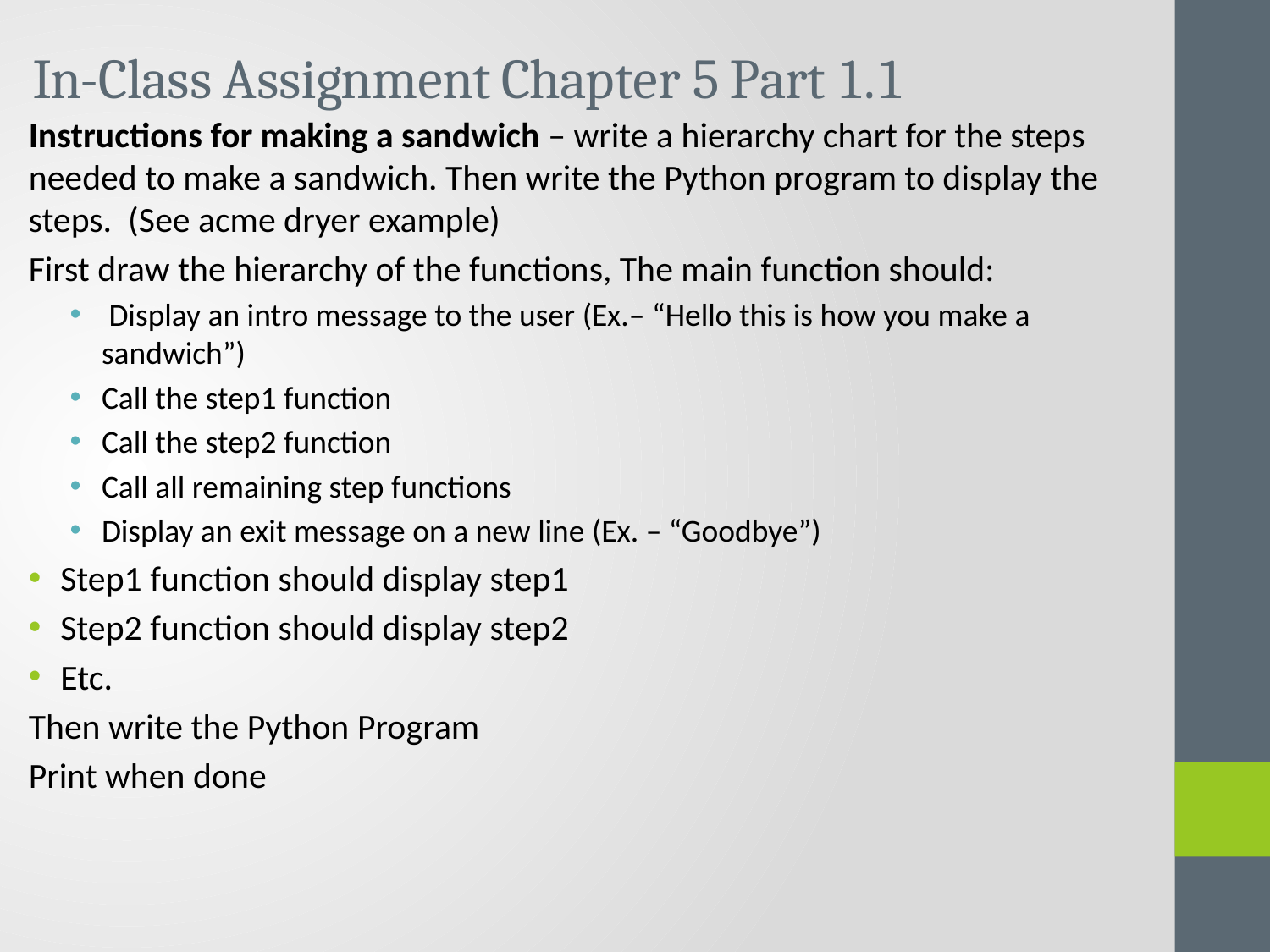

# In-Class Assignment Chapter 5 Part 1.1
Instructions for making a sandwich – write a hierarchy chart for the steps needed to make a sandwich. Then write the Python program to display the steps.  (See acme dryer example)
First draw the hierarchy of the functions, The main function should:
 Display an intro message to the user (Ex.– “Hello this is how you make a sandwich”)
Call the step1 function
Call the step2 function
Call all remaining step functions
Display an exit message on a new line (Ex. – “Goodbye”)
Step1 function should display step1
Step2 function should display step2
Etc.
Then write the Python Program
Print when done